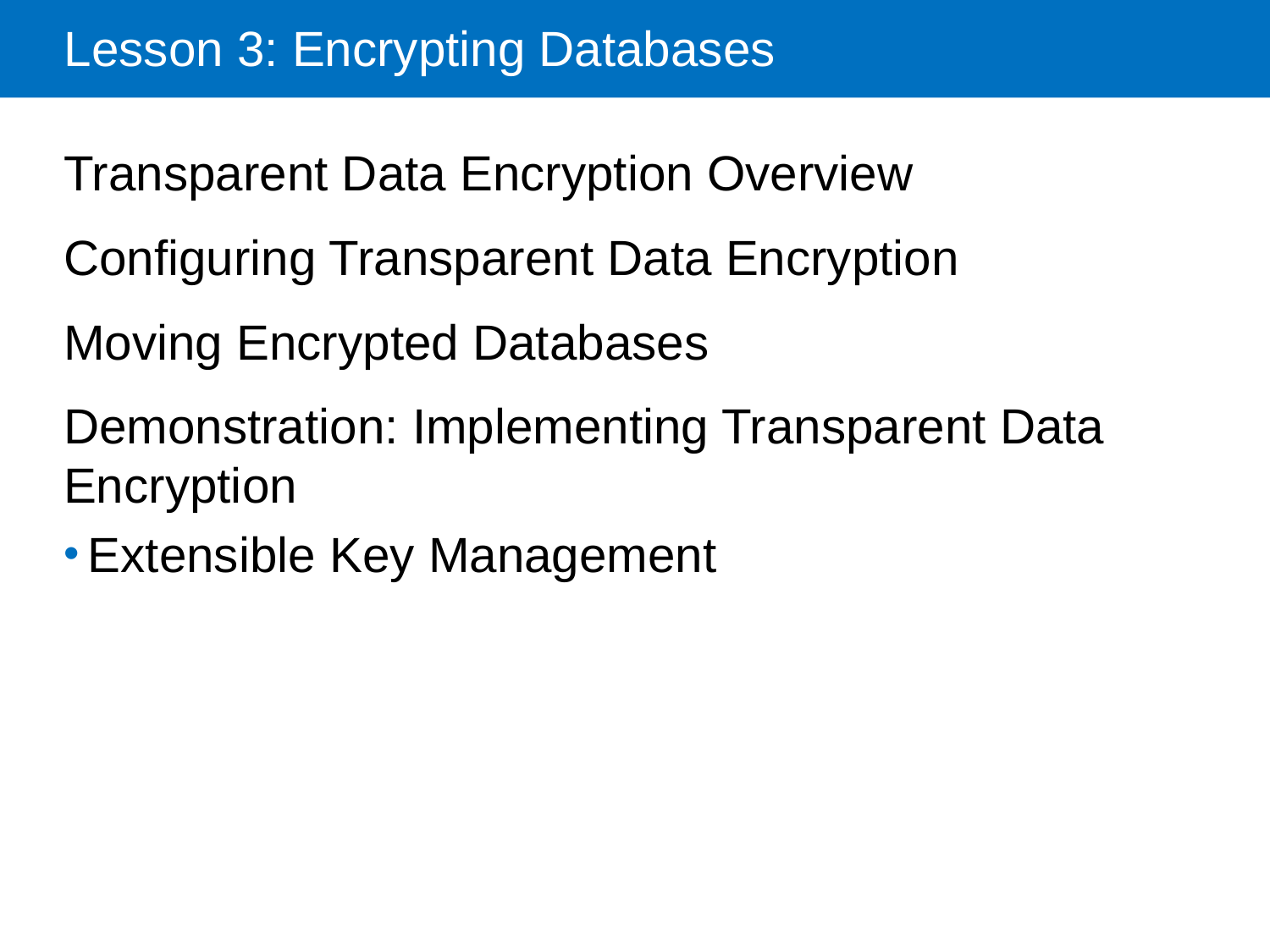

# Lesson 3: Encrypting Databases
Transparent Data Encryption Overview
Configuring Transparent Data Encryption
Moving Encrypted Databases
Demonstration: Implementing Transparent Data Encryption
Extensible Key Management